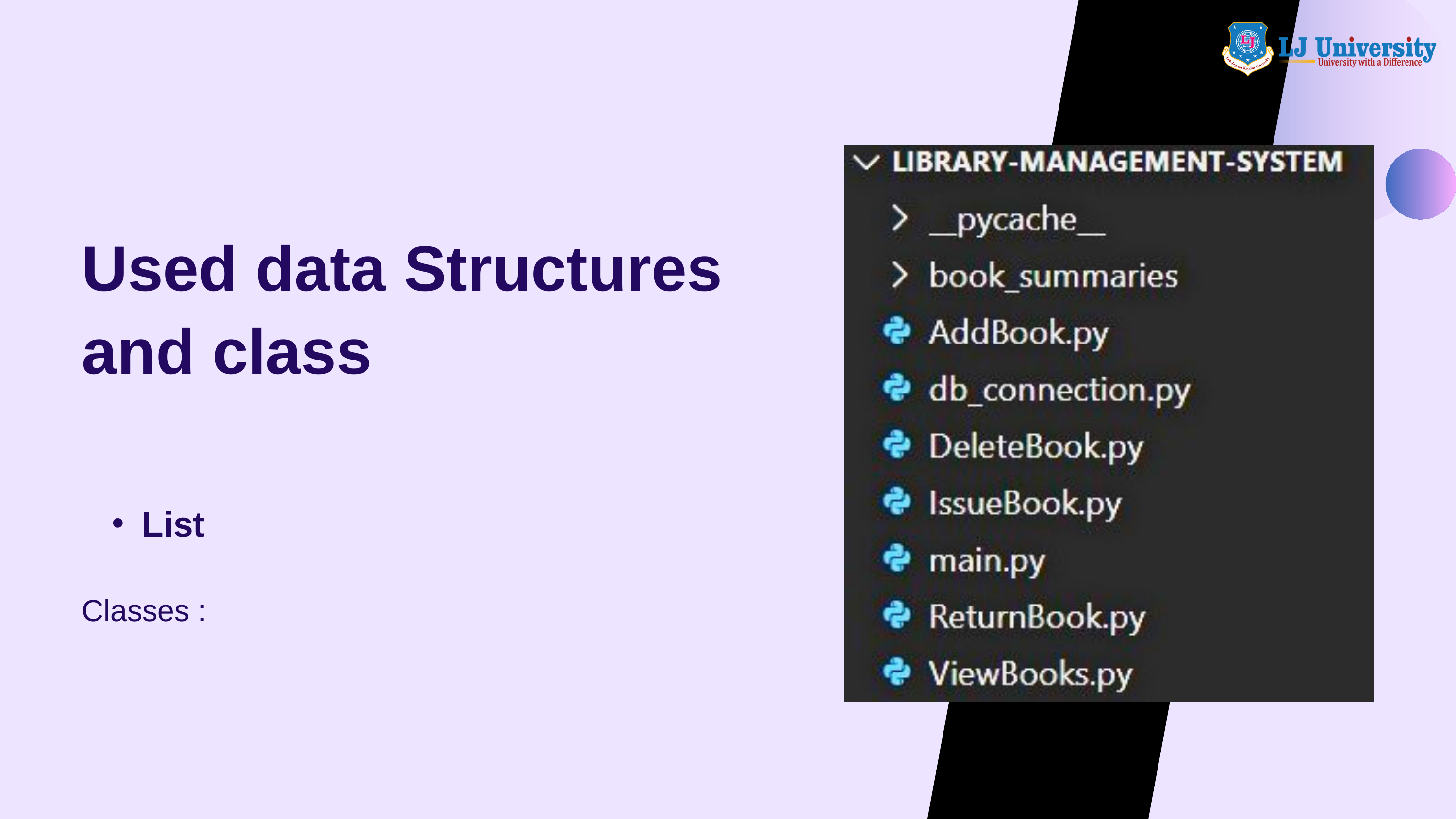

Used data Structures and class
List
Classes :